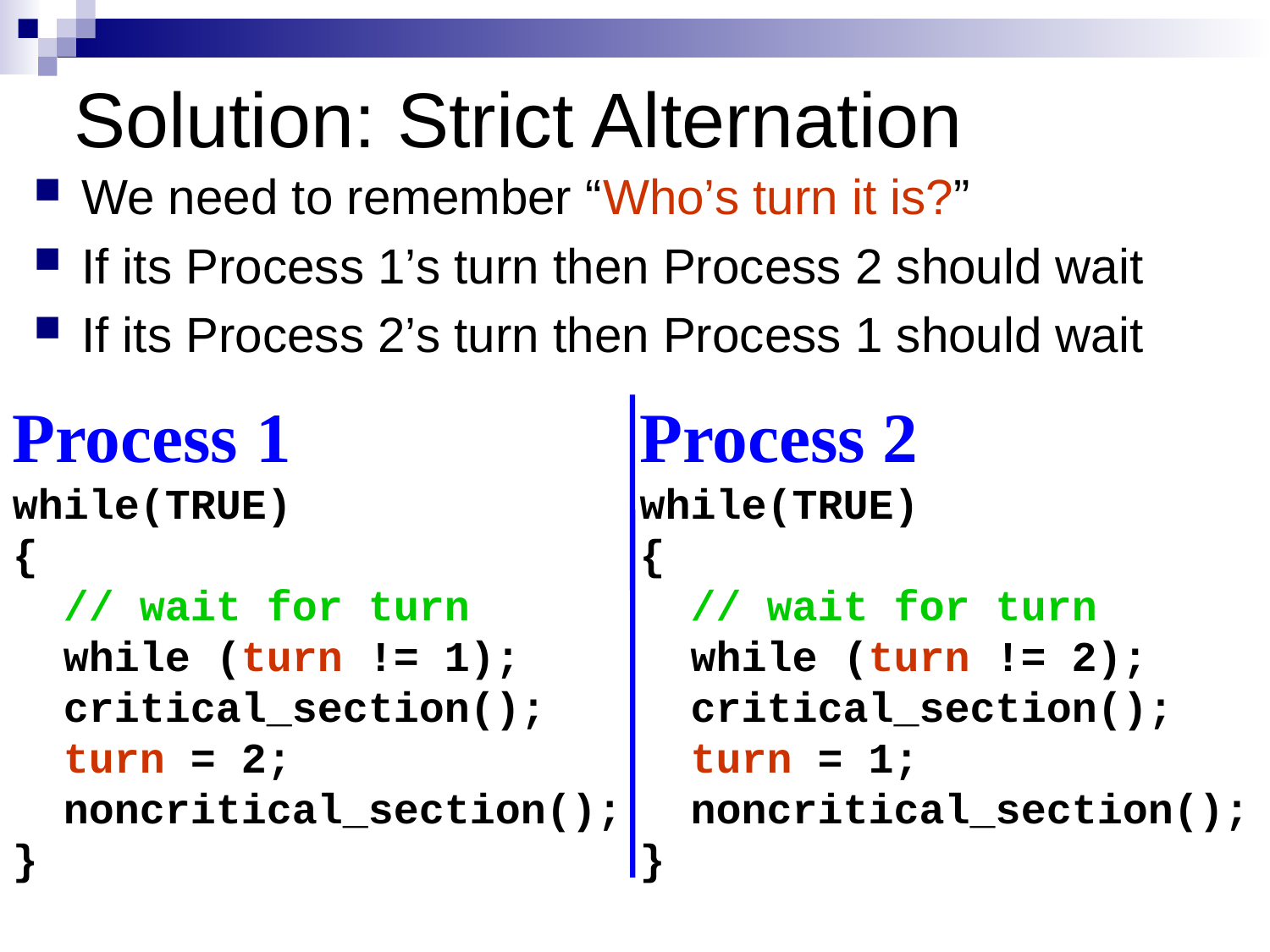

# Solution: Strict Alternation
We need to remember “Who’s turn it is?”
If its Process 1’s turn then Process 2 should wait
If its Process 2’s turn then Process 1 should wait
Process 1
while(TRUE)
{
  // wait for turn
  while (turn != 1);
  critical_section();
  turn = 2;
  noncritical_section();
}
Process 2
while(TRUE)
{
  // wait for turn
  while (turn != 2);
  critical_section();
  turn = 1;
  noncritical_section();
}